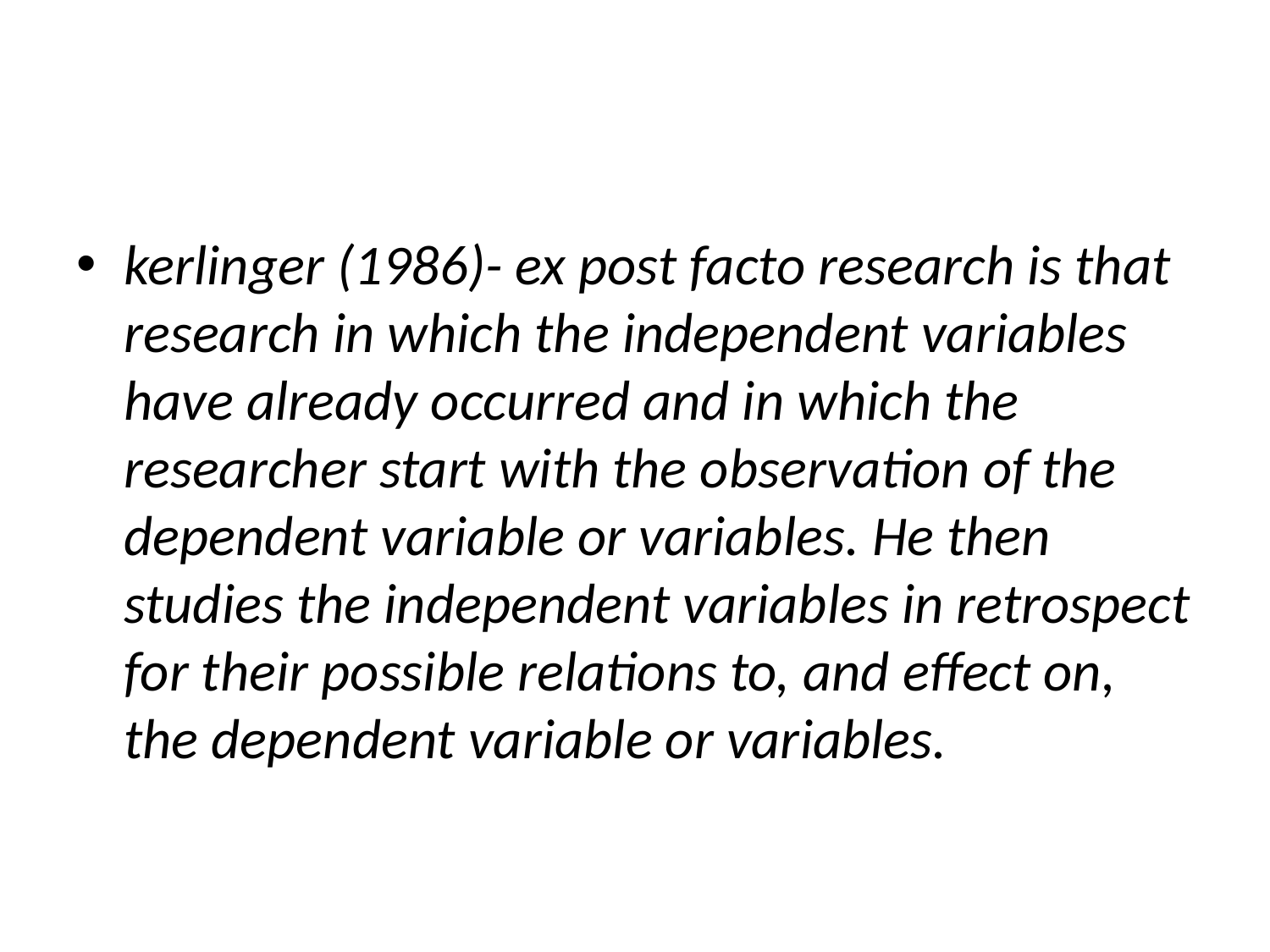

kerlinger (1986)- ex post facto research is that research in which the independent variables have already occurred and in which the researcher start with the observation of the dependent variable or variables. He then studies the independent variables in retrospect for their possible relations to, and effect on, the dependent variable or variables.